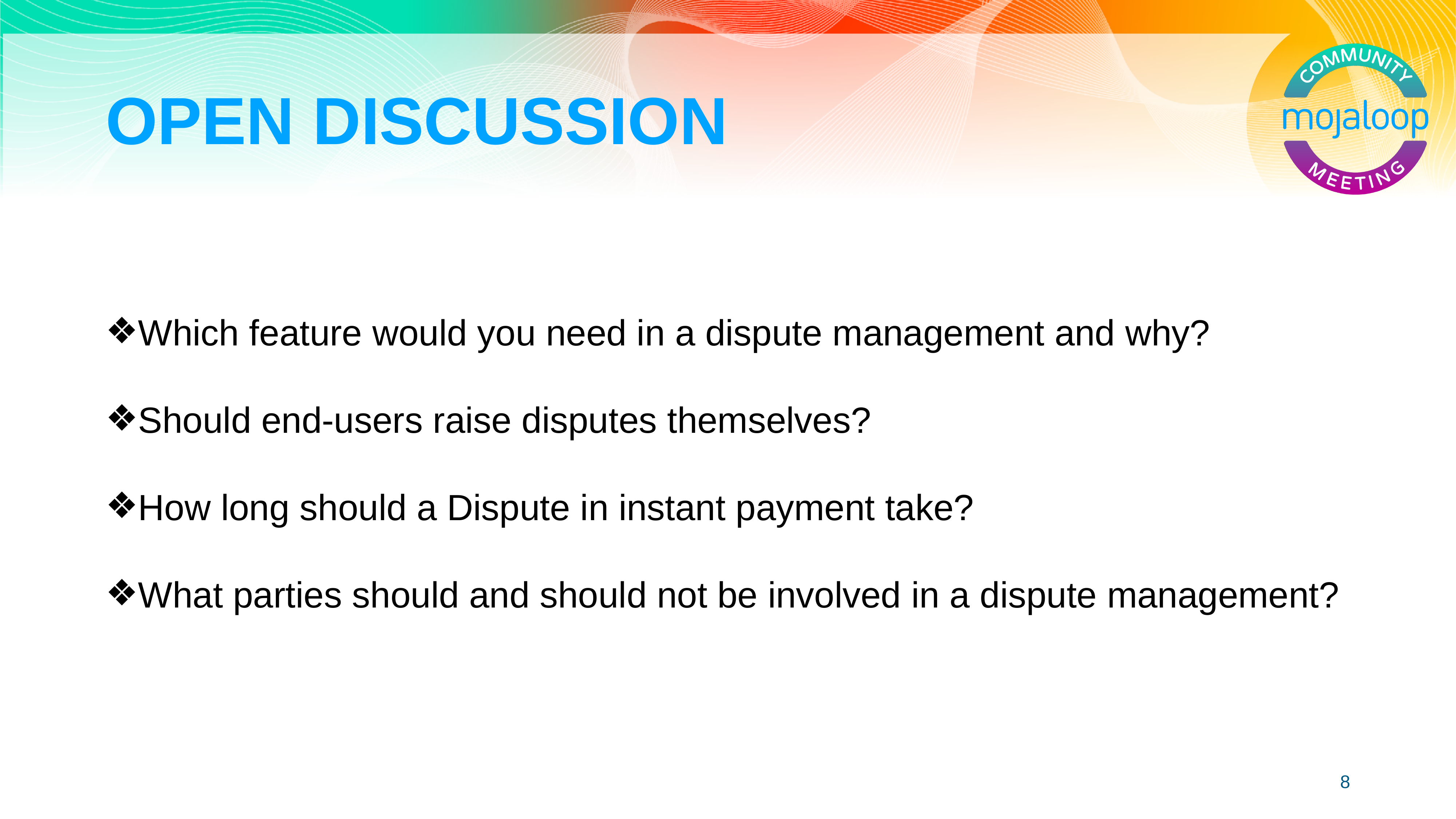

# OPEN DISCUSSION
Which feature would you need in a dispute management and why?
Should end-users raise disputes themselves?
How long should a Dispute in instant payment take?
What parties should and should not be involved in a dispute management?
8